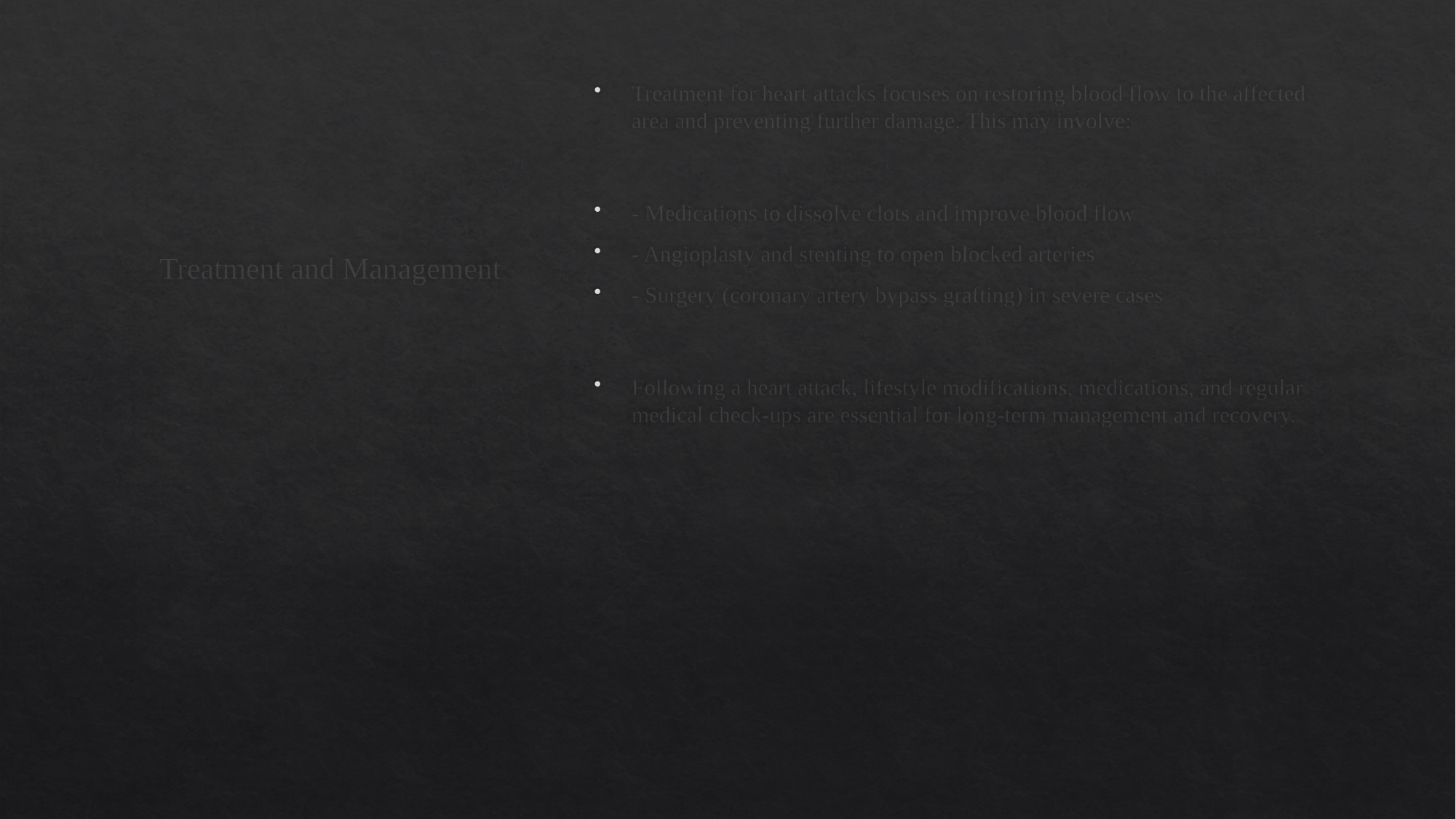

# Treatment and Management
Treatment for heart attacks focuses on restoring blood flow to the affected area and preventing further damage. This may involve:

- Medications to dissolve clots and improve blood flow
- Angioplasty and stenting to open blocked arteries
- Surgery (coronary artery bypass grafting) in severe cases

Following a heart attack, lifestyle modifications, medications, and regular medical check-ups are essential for long-term management and recovery.